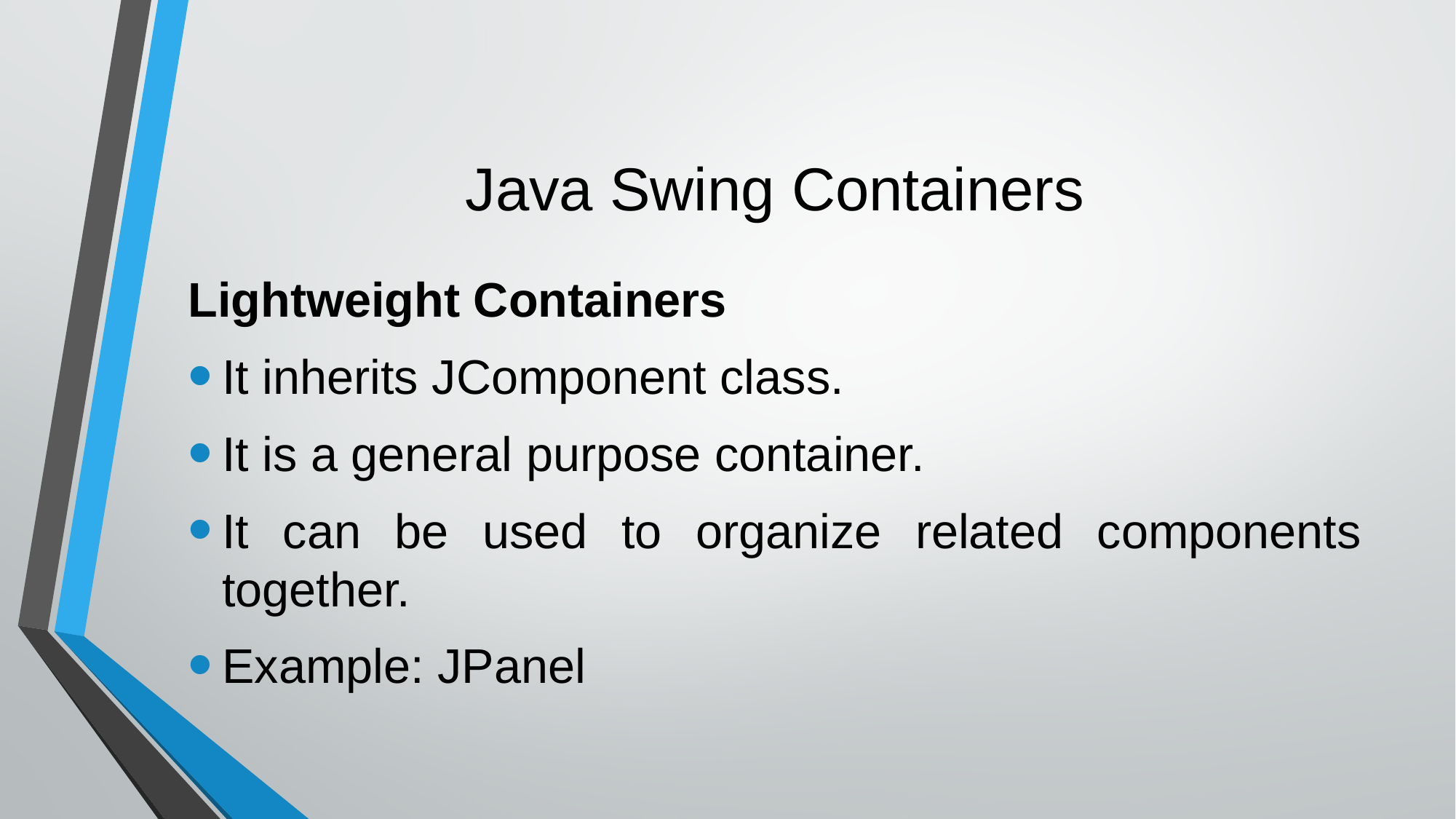

# Java Swing Containers
Lightweight Containers
It inherits JComponent class.
It is a general purpose container.
It can be used to organize related components together.
Example: JPanel